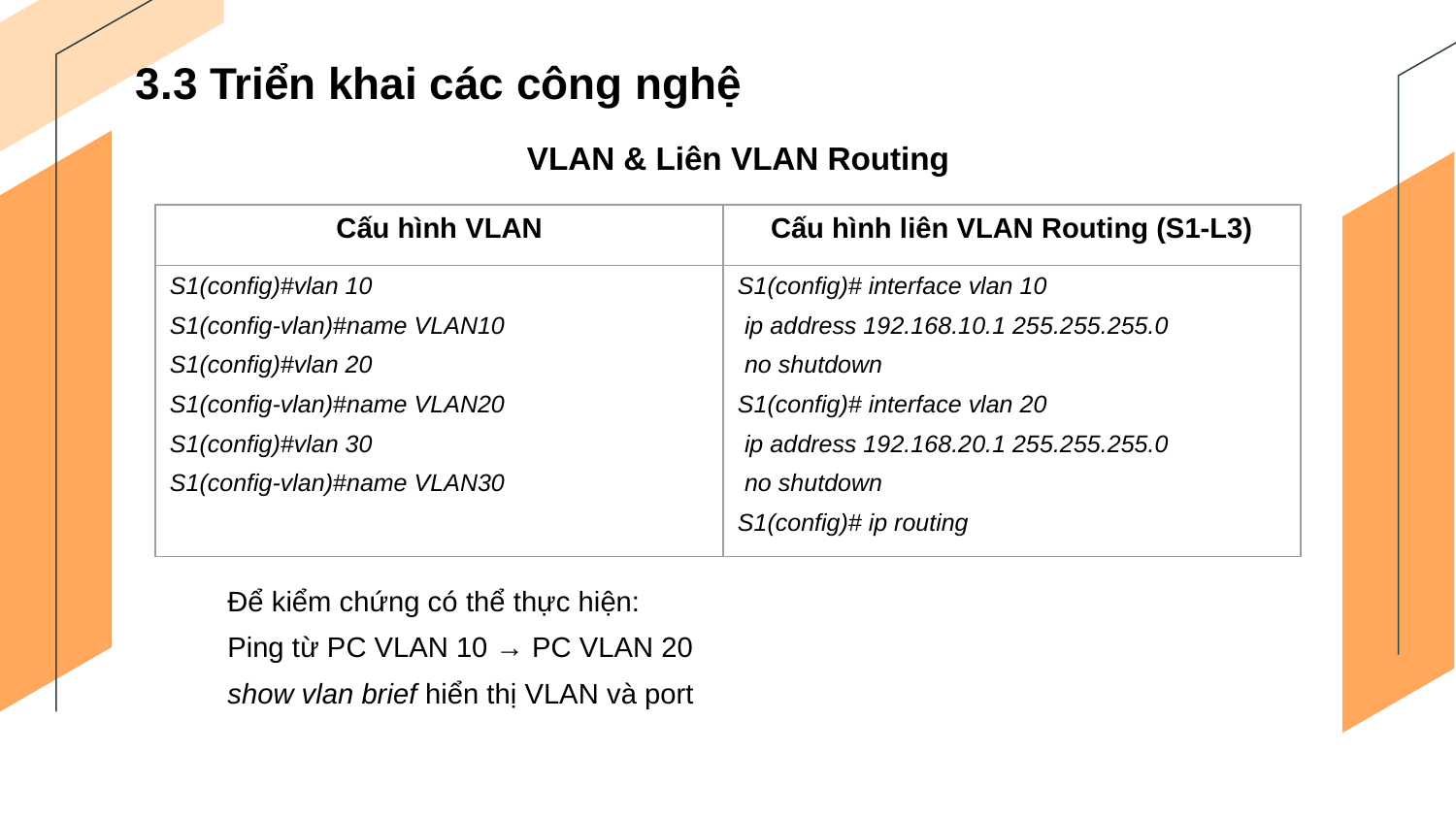

3.3 Triển khai các công nghệ
VLAN & Liên VLAN Routing
| Cấu hình VLAN | Cấu hình liên VLAN Routing (S1-L3) |
| --- | --- |
| S1(config)#vlan 10 S1(config-vlan)#name VLAN10 S1(config)#vlan 20 S1(config-vlan)#name VLAN20 S1(config)#vlan 30 S1(config-vlan)#name VLAN30 | S1(config)# interface vlan 10 ip address 192.168.10.1 255.255.255.0 no shutdown S1(config)# interface vlan 20 ip address 192.168.20.1 255.255.255.0 no shutdown S1(config)# ip routing |
Để kiểm chứng có thể thực hiện:
Ping từ PC VLAN 10 → PC VLAN 20
show vlan brief hiển thị VLAN và port